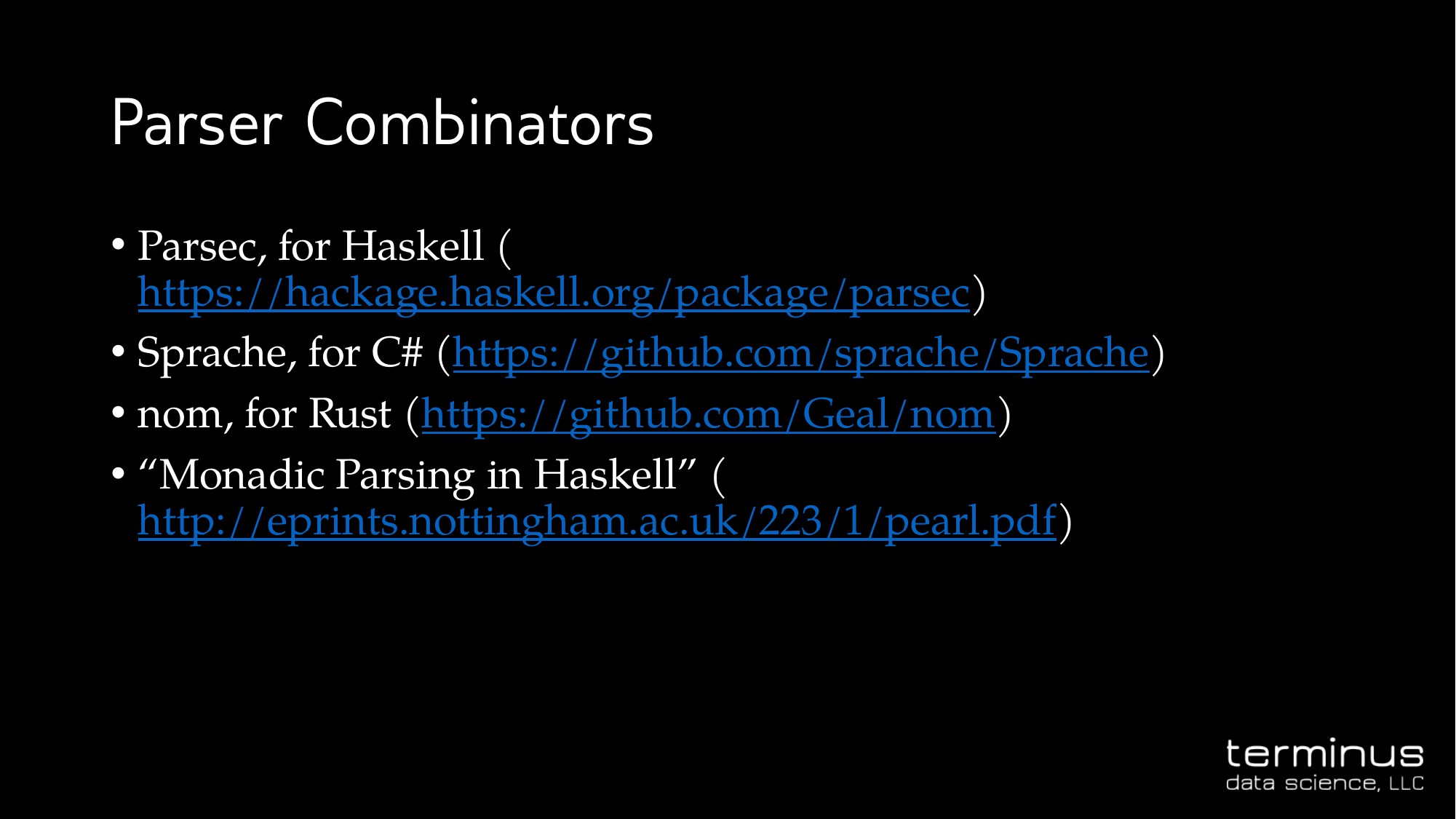

# Parser Combinators
Parsec, for Haskell (https://hackage.haskell.org/package/parsec)
Sprache, for C# (https://github.com/sprache/Sprache)
nom, for Rust (https://github.com/Geal/nom)
“Monadic Parsing in Haskell” (http://eprints.nottingham.ac.uk/223/1/pearl.pdf)